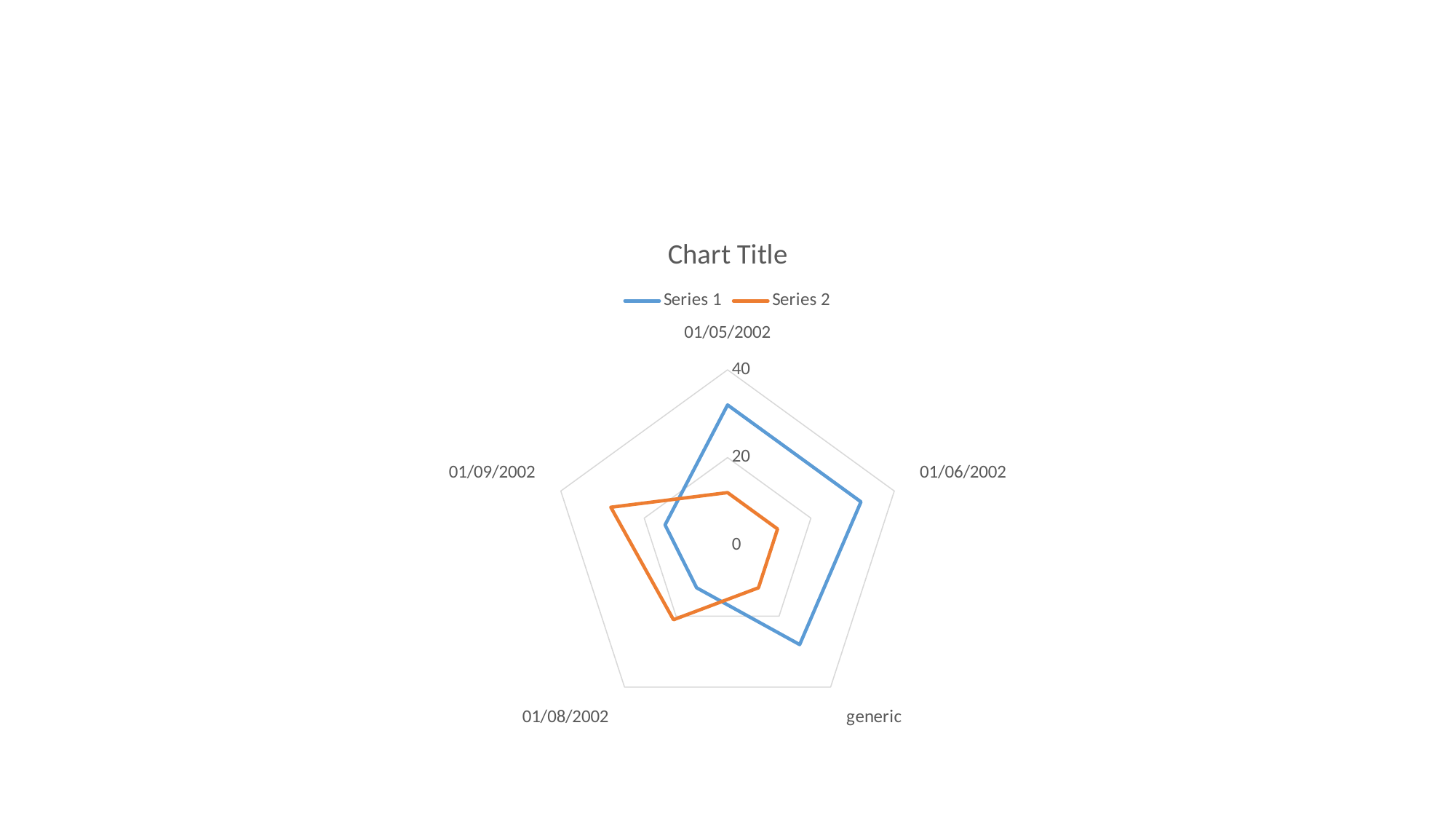

#

### Chart:

| Category | Series 1 | Series 2 |
|---|---|---|
| 01/05/2002 | 32.0 | 12.0 |
| 01/06/2002 | 32.0 | 12.0 |
| generic | 28.0 | 12.0 |
| 01/08/2002 | 12.0 | 21.0 |
| 01/09/2002 | 15.0 | 28.0 |